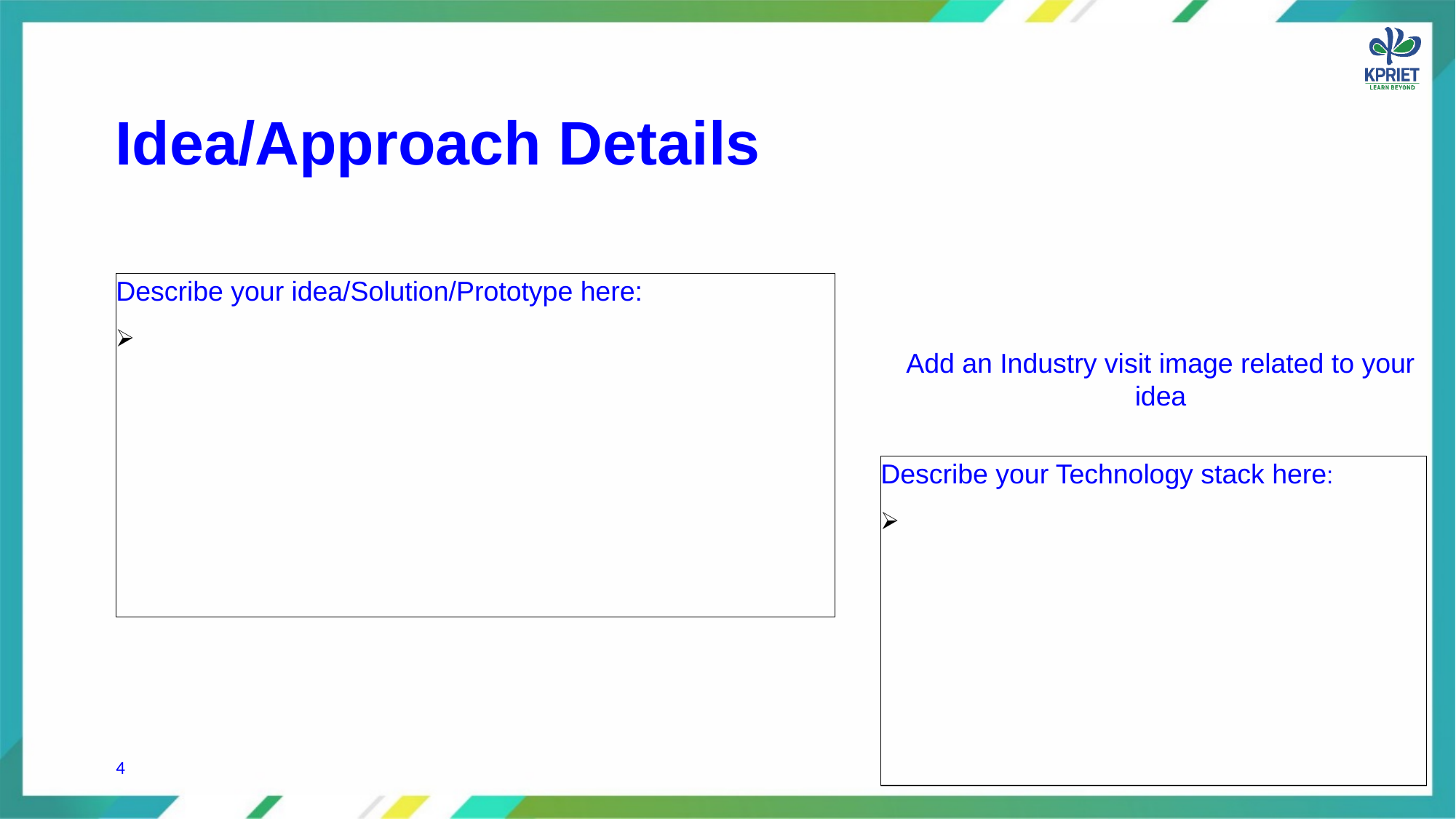

# Idea/Approach Details
Describe your idea/Solution/Prototype here:

Add an Industry visit image related to your idea
Describe your Technology stack here:

4